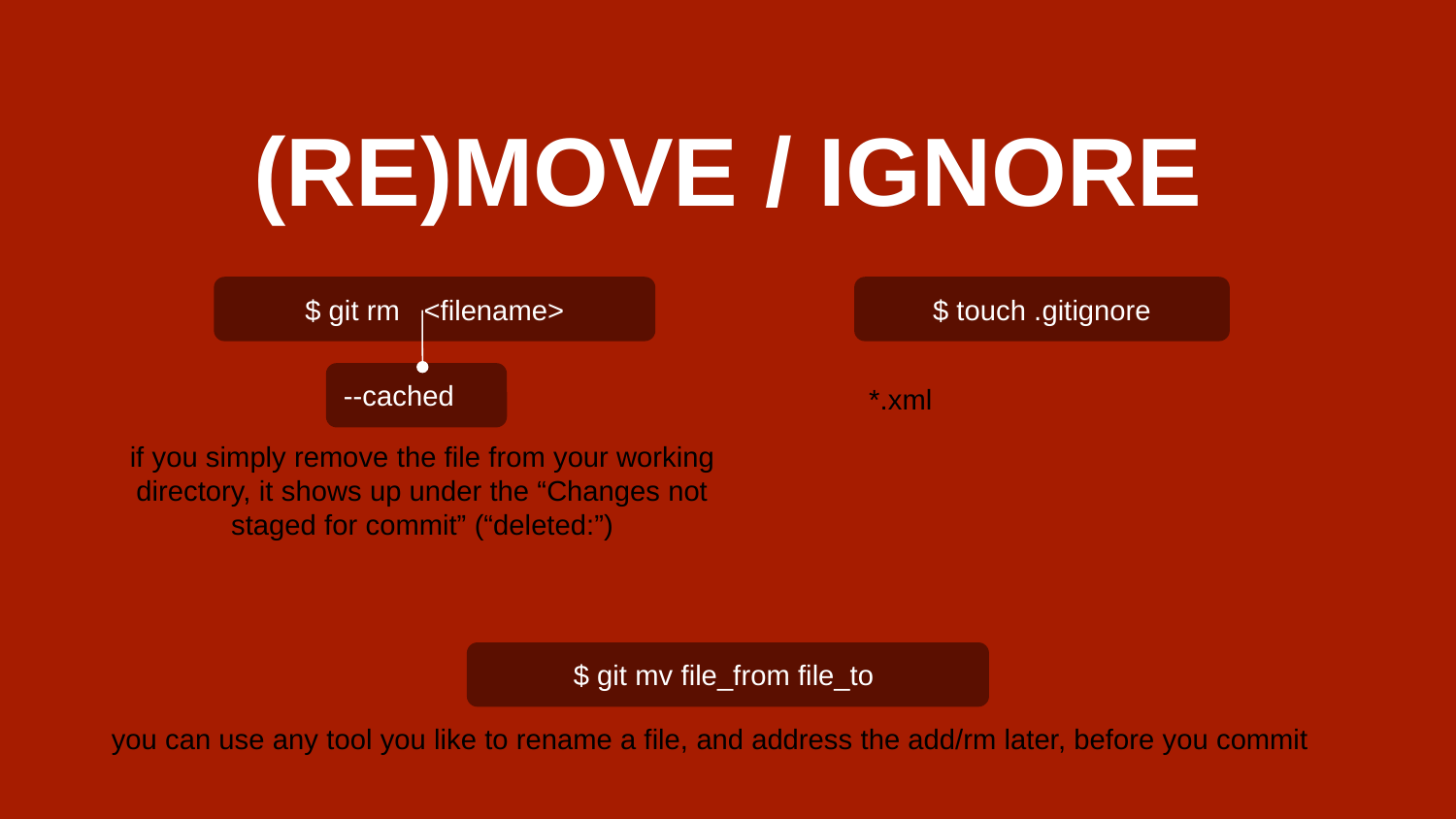

# (RE)MOVE / IGNORE
$ git rm   <filename>
$ touch .gitignore
--cached
*.xml

if you simply remove the file from your working directory, it shows up under the “Changes not staged for commit” (“deleted:”)
$ git mv file_from file_to
you can use any tool you like to rename a file, and address the add/rm later, before you commit